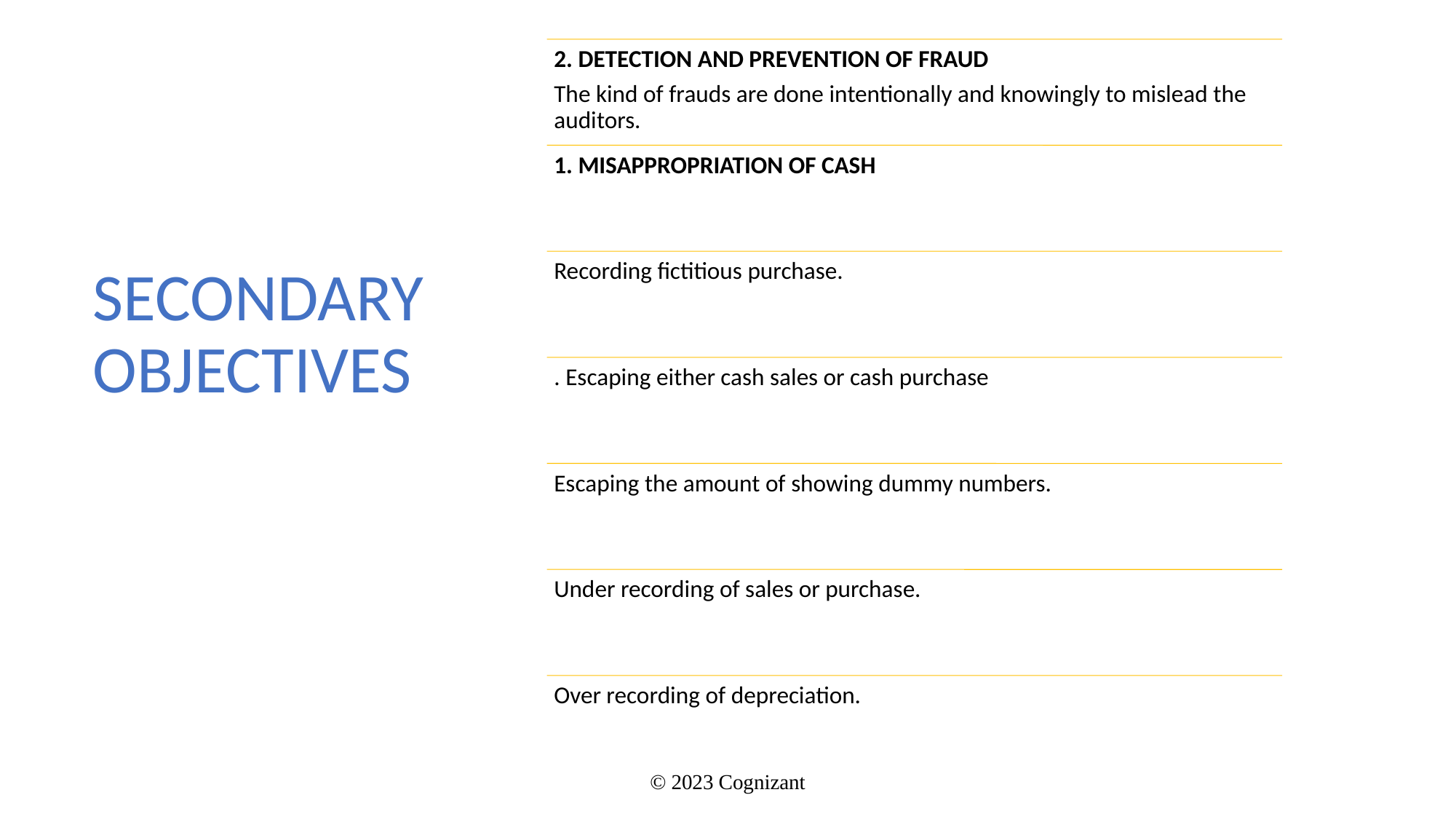

2. DETECTION AND PREVENTION OF FRAUD
The kind of frauds are done intentionally and knowingly to mislead the auditors.
1. MISAPPROPRIATION OF CASH
Recording fictitious purchase.
. Escaping either cash sales or cash purchase
Escaping the amount of showing dummy numbers.
Under recording of sales or purchase.
Over recording of depreciation.
# SECONDARY OBJECTIVES
© 2023 Cognizant
11